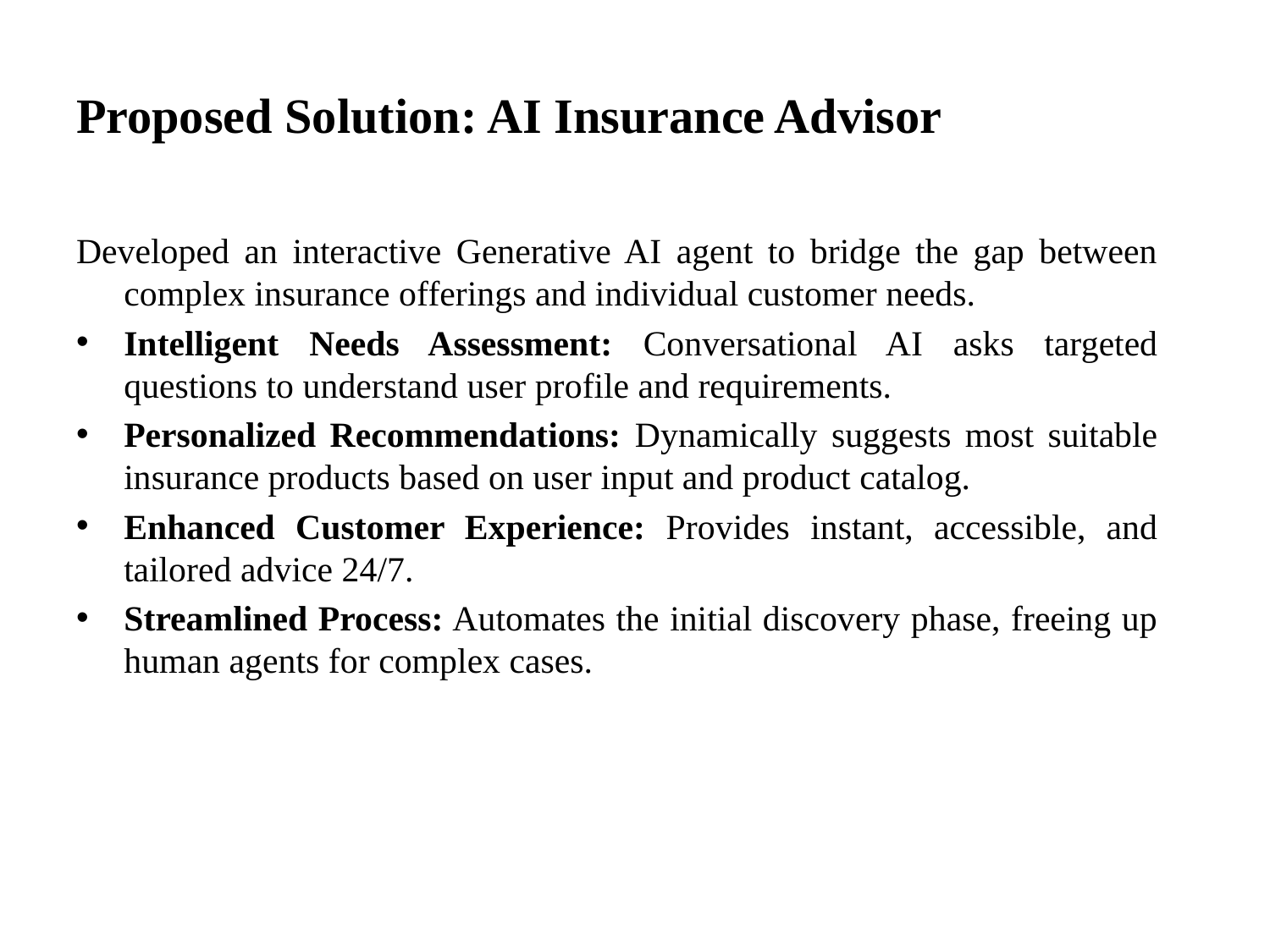

# Proposed Solution: AI Insurance Advisor
Developed an interactive Generative AI agent to bridge the gap between complex insurance offerings and individual customer needs.
Intelligent Needs Assessment: Conversational AI asks targeted questions to understand user profile and requirements.
Personalized Recommendations: Dynamically suggests most suitable insurance products based on user input and product catalog.
Enhanced Customer Experience: Provides instant, accessible, and tailored advice 24/7.
Streamlined Process: Automates the initial discovery phase, freeing up human agents for complex cases.